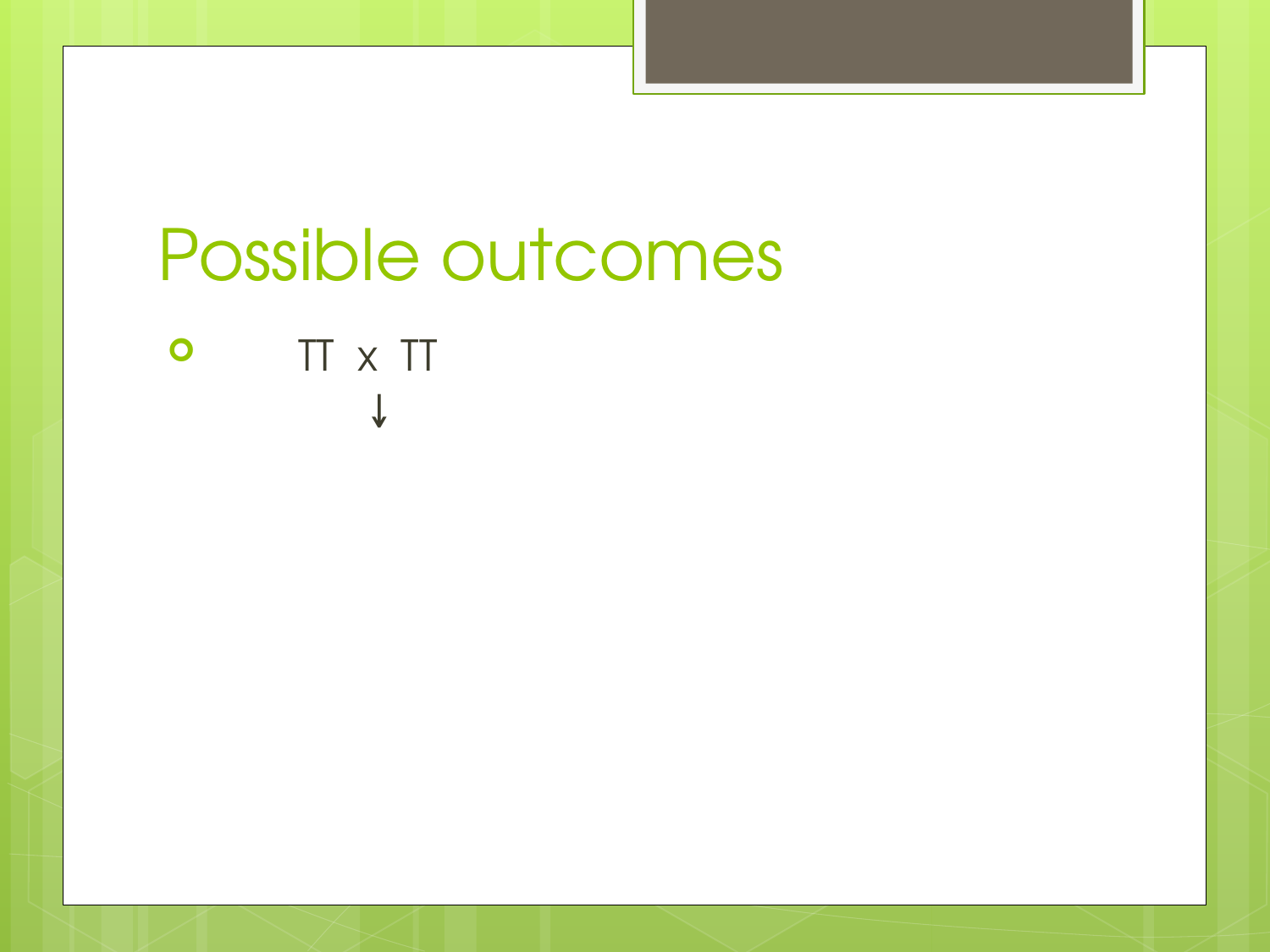

# Possible outcomes
        TT  x  TT
              ↓